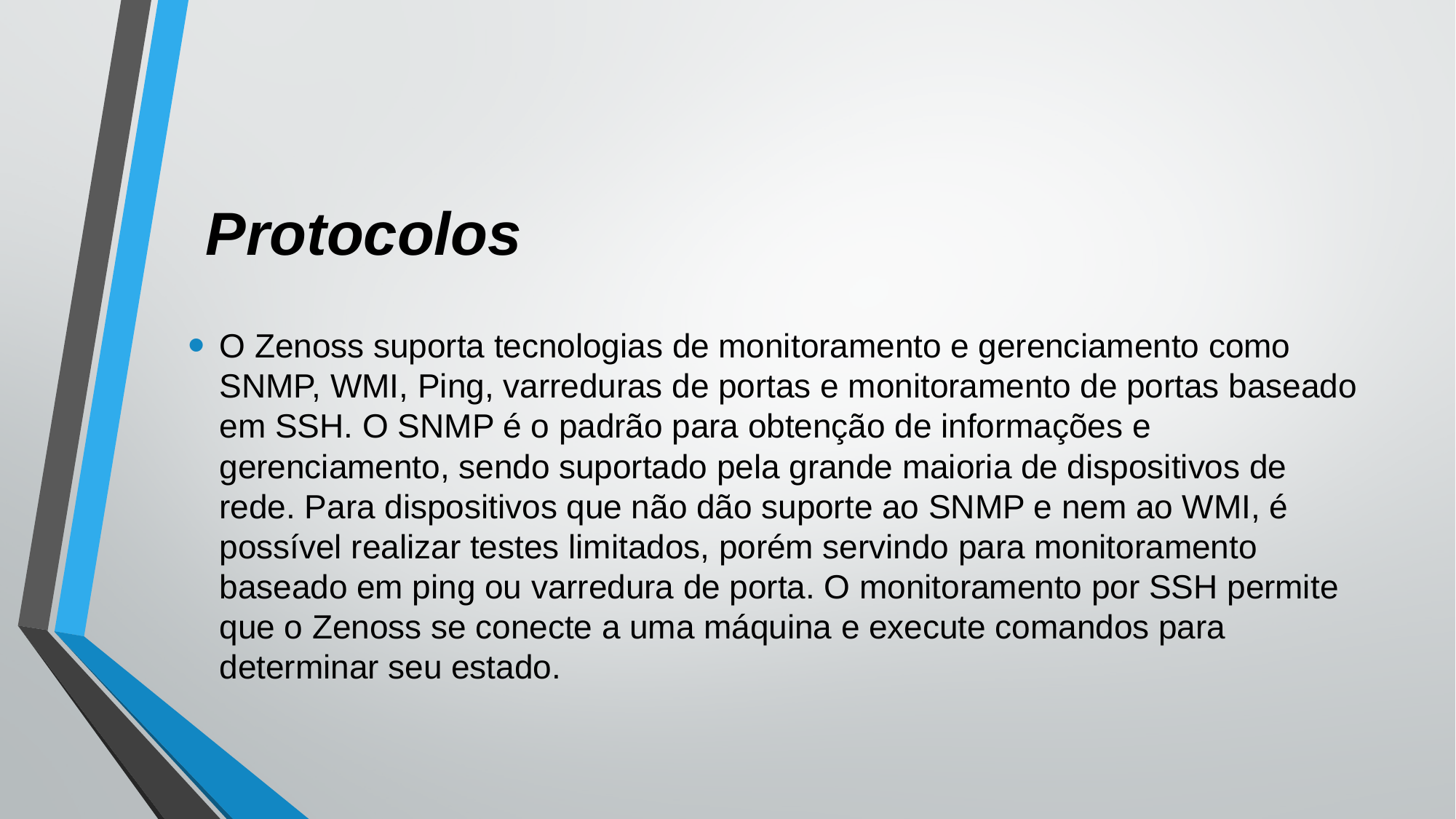

# Protocolos
O Zenoss suporta tecnologias de monitoramento e gerenciamento como SNMP, WMI, Ping, varreduras de portas e monitoramento de portas baseado em SSH. O SNMP é o padrão para obtenção de informações e gerenciamento, sendo suportado pela grande maioria de dispositivos de rede. Para dispositivos que não dão suporte ao SNMP e nem ao WMI, é possível realizar testes limitados, porém servindo para monitoramento baseado em ping ou varredura de porta. O monitoramento por SSH permite que o Zenoss se conecte a uma máquina e execute comandos para determinar seu estado.